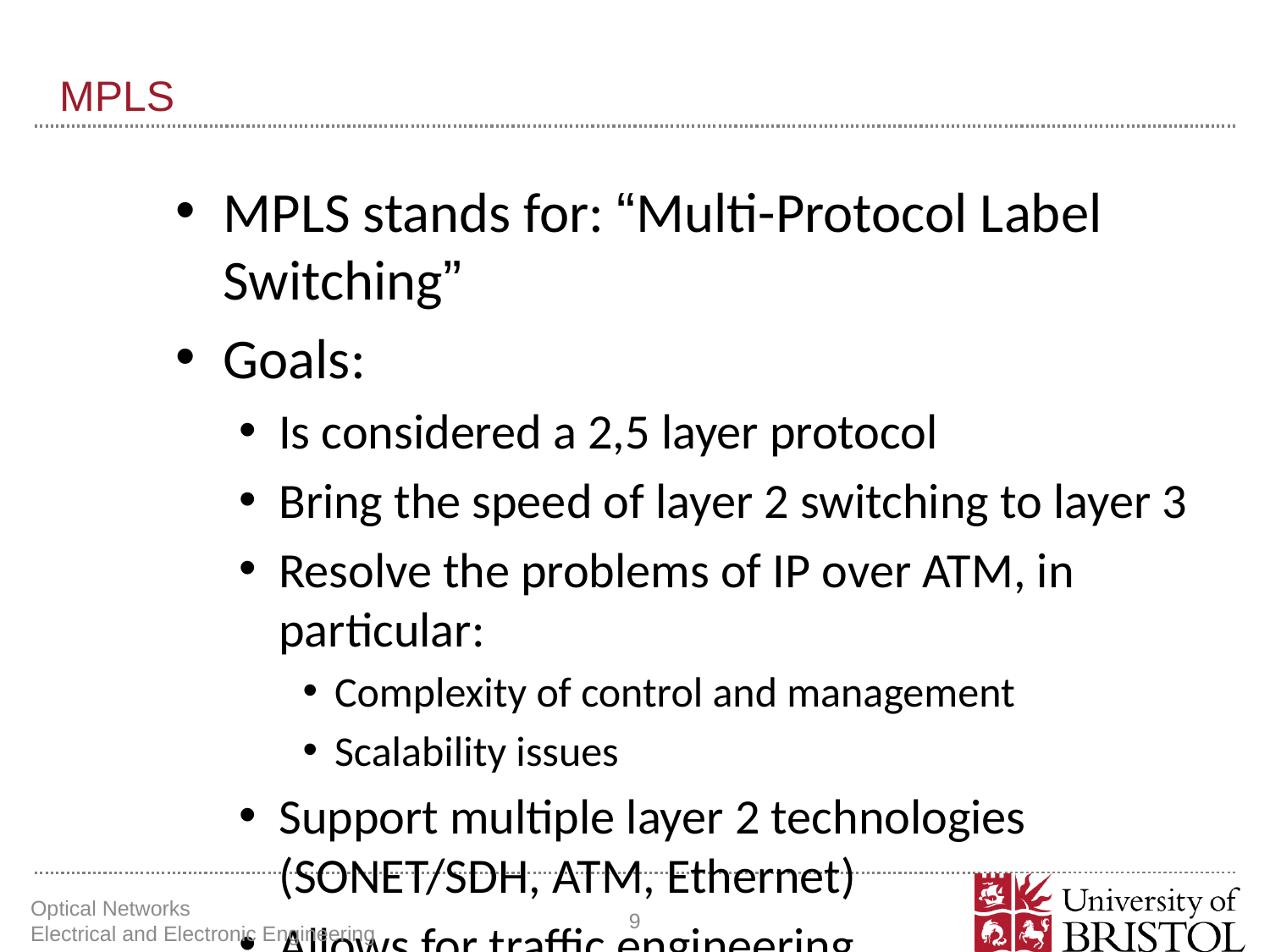

# MPLS
MPLS stands for: “Multi-Protocol Label Switching”
Goals:
Is considered a 2,5 layer protocol
Bring the speed of layer 2 switching to layer 3
Resolve the problems of IP over ATM, in particular:
Complexity of control and management
Scalability issues
Support multiple layer 2 technologies (SONET/SDH, ATM, Ethernet)
Allows for traffic engineering

Optical Networks                                                 Electrical and Electronic Engineering
9